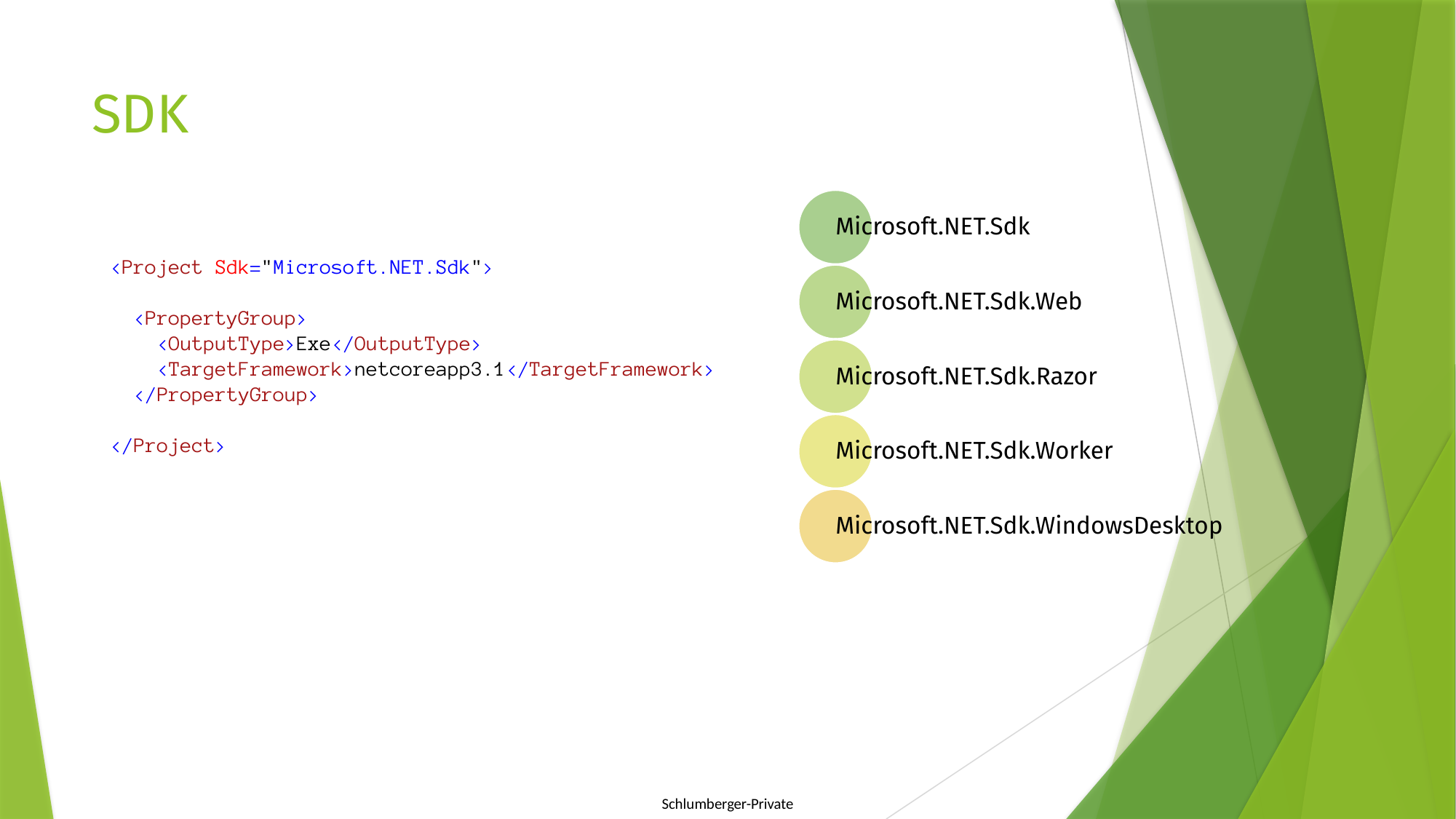

# SDK
Microsoft.NET.Sdk
Microsoft.NET.Sdk.Web
Microsoft.NET.Sdk.Razor
Microsoft.NET.Sdk.Worker
Microsoft.NET.Sdk.WindowsDesktop
<Project Sdk="Microsoft.NET.Sdk">

  <PropertyGroup>
    <OutputType>Exe</OutputType>
    <TargetFramework>netcoreapp3.1</TargetFramework>
  </PropertyGroup>

</Project>